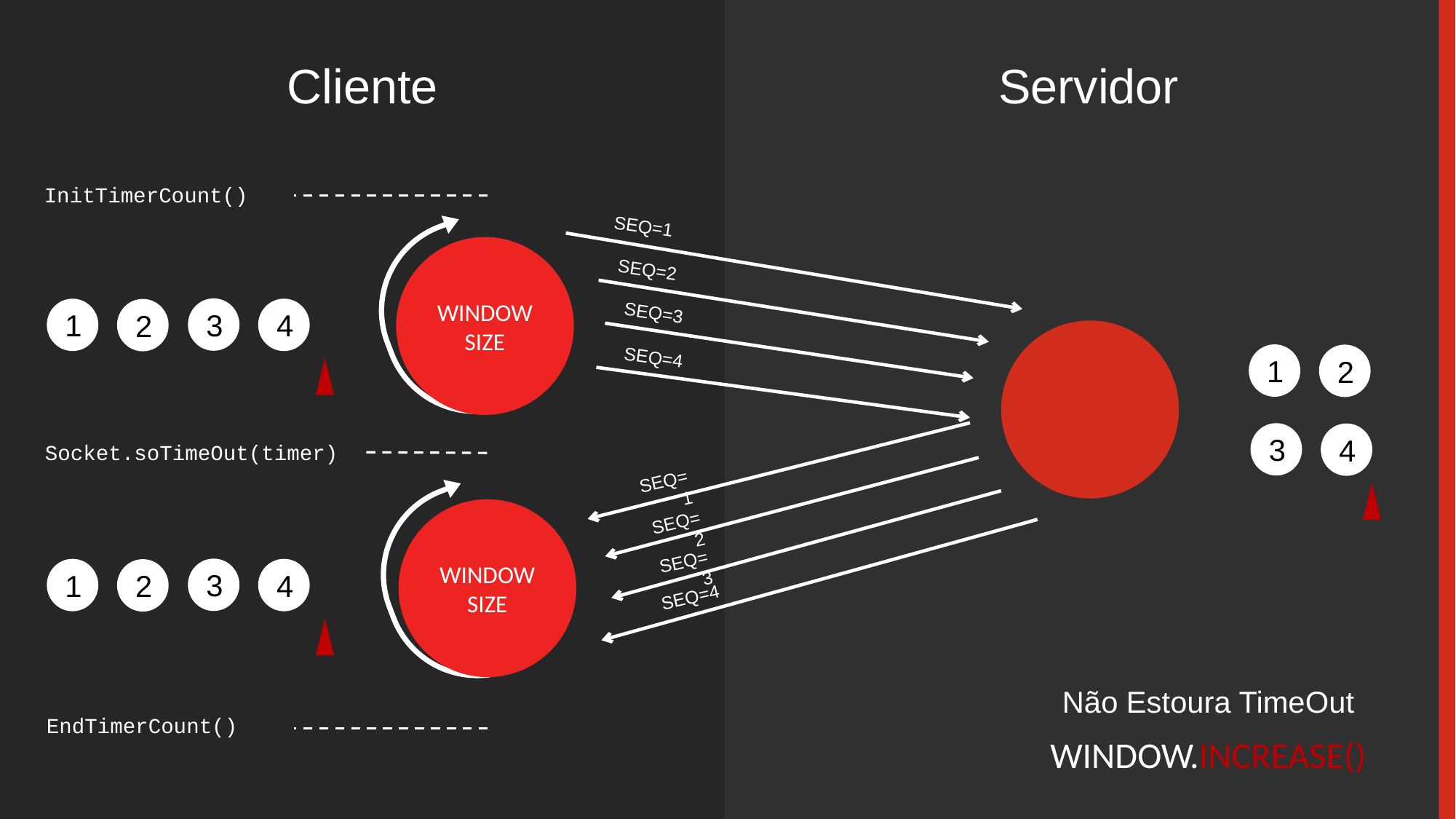

Cliente
Servidor
InitTimerCount()
SEQ=1
WINDOW
SIZE
SEQ=2

3
1
4
2
SEQ=3

1
2
SEQ=4

3
4
Socket.soTimeOut(timer)
SEQ=1

WINDOW SIZE
SEQ=2

SEQ=3
3
1
4
2
SEQ=4

Não Estoura TimeOut
EndTimerCount()
WINDOW.INCREASE()